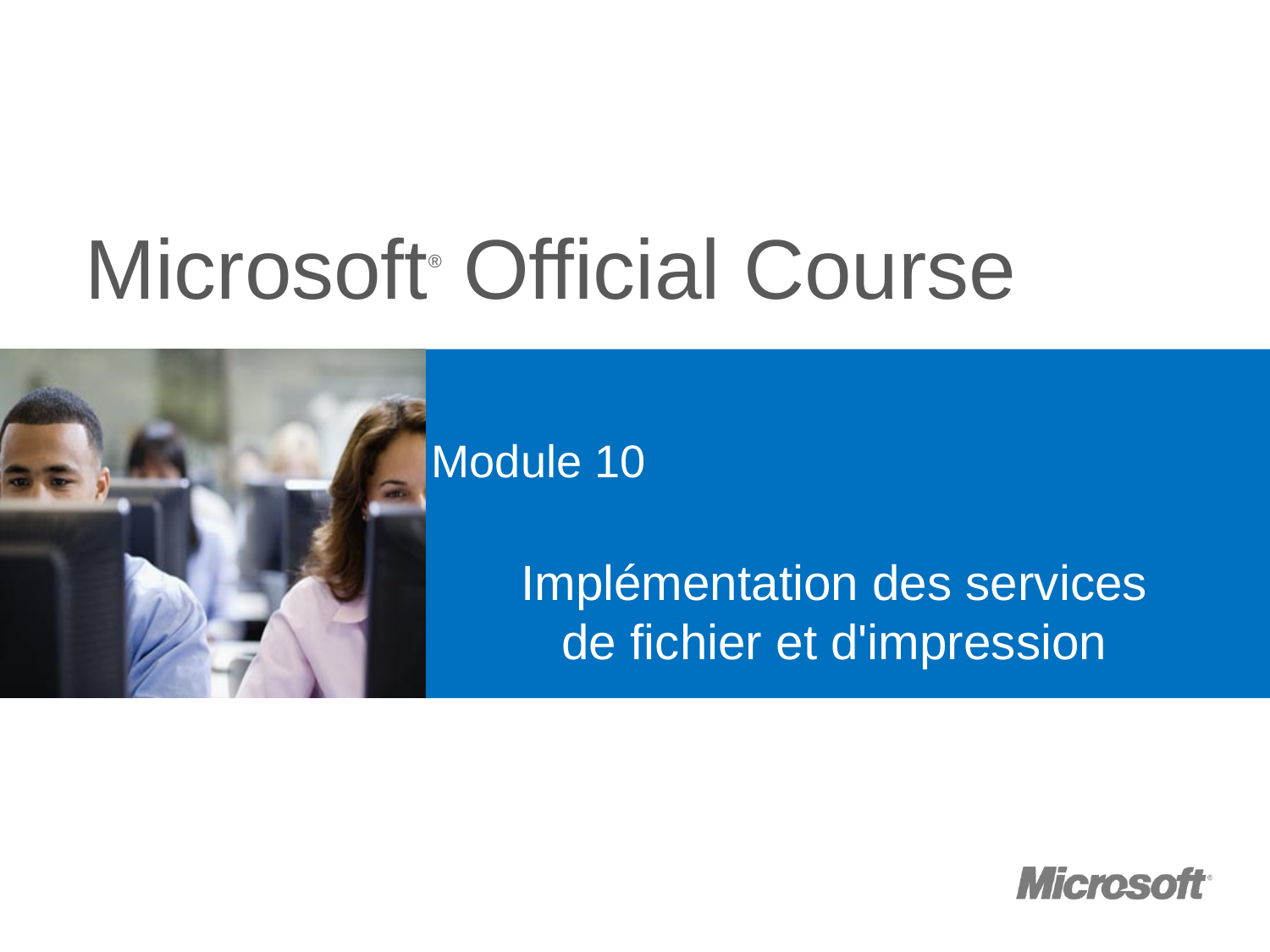

# Module 10
Implémentation des services de fichier et d'impression